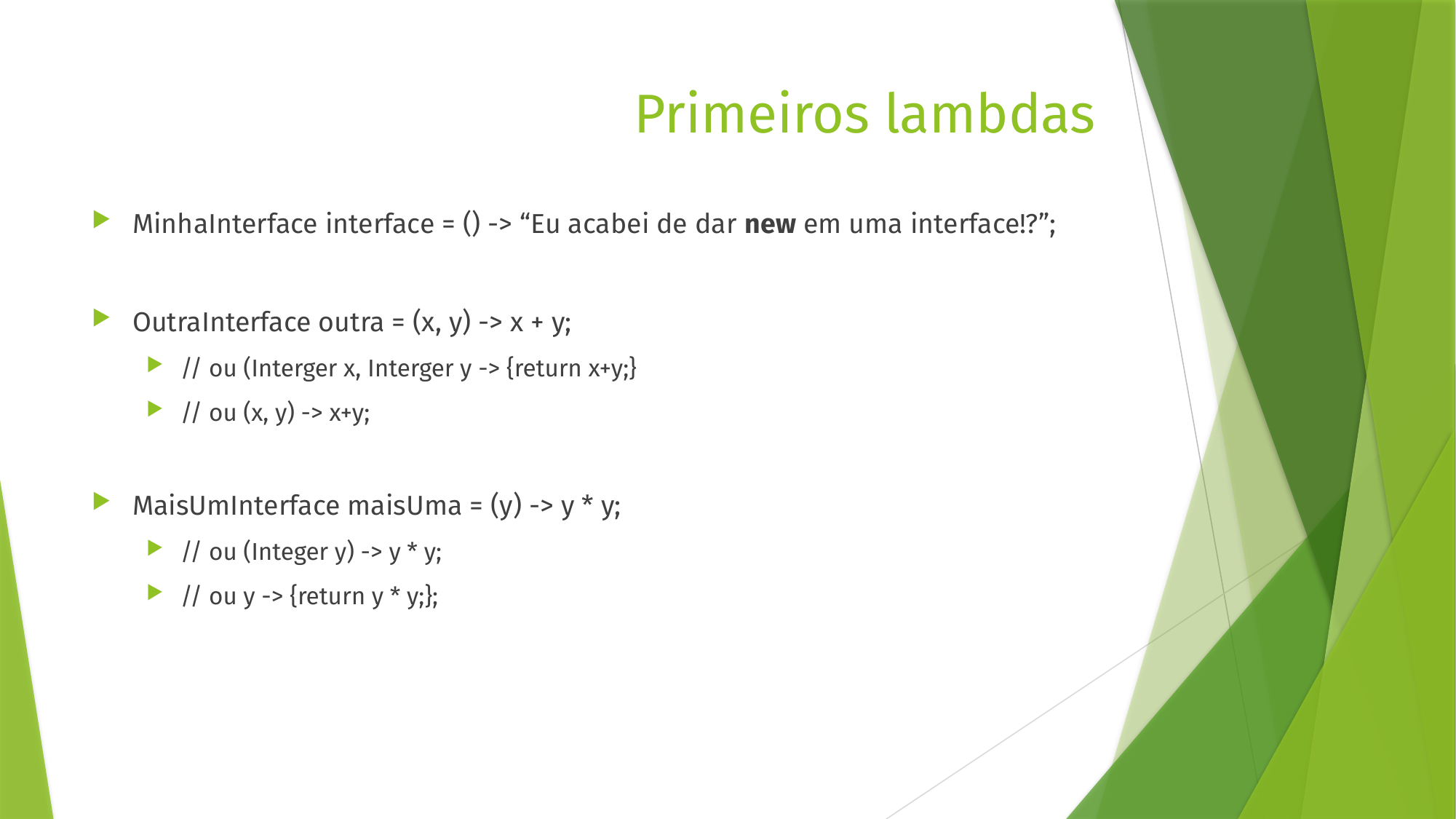

# Primeiros lambdas

MinhaInterface interface = () -> “Eu acabei de dar new em uma interface!?”;

OutraInterface outra = (x, y) -> x + y;
// ou (Interger x, Interger y -> {return x+y;}
// ou (x, y) -> x+y;

MaisUmInterface maisUma = (y) -> y * y;
// ou (Integer y) -> y * y;
// ou y -> {return y * y;};